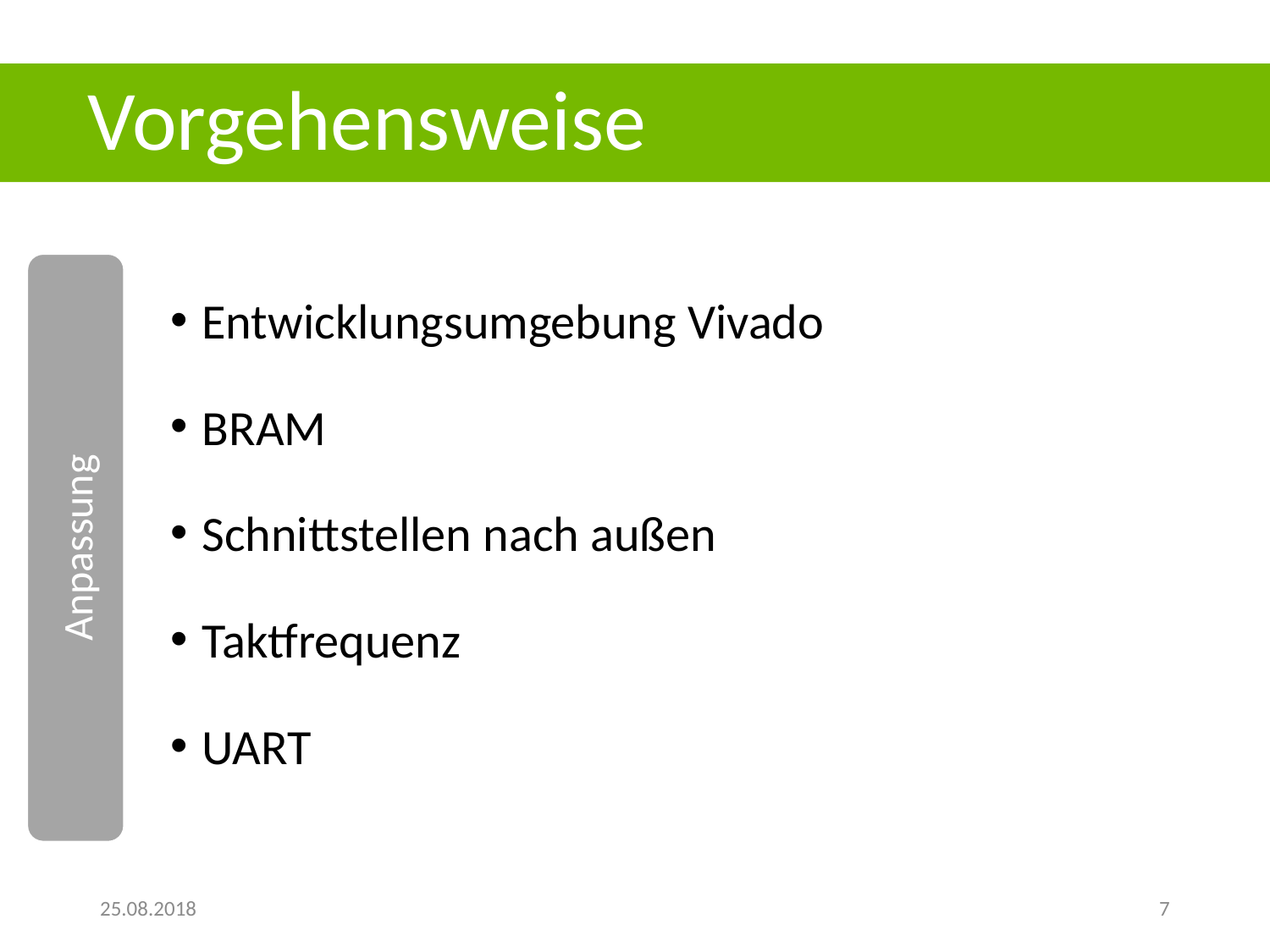

# Vorgehensweise
Entwicklungsumgebung Vivado
BRAM
Schnittstellen nach außen
Taktfrequenz
UART

Anpassung
25.08.2018
7